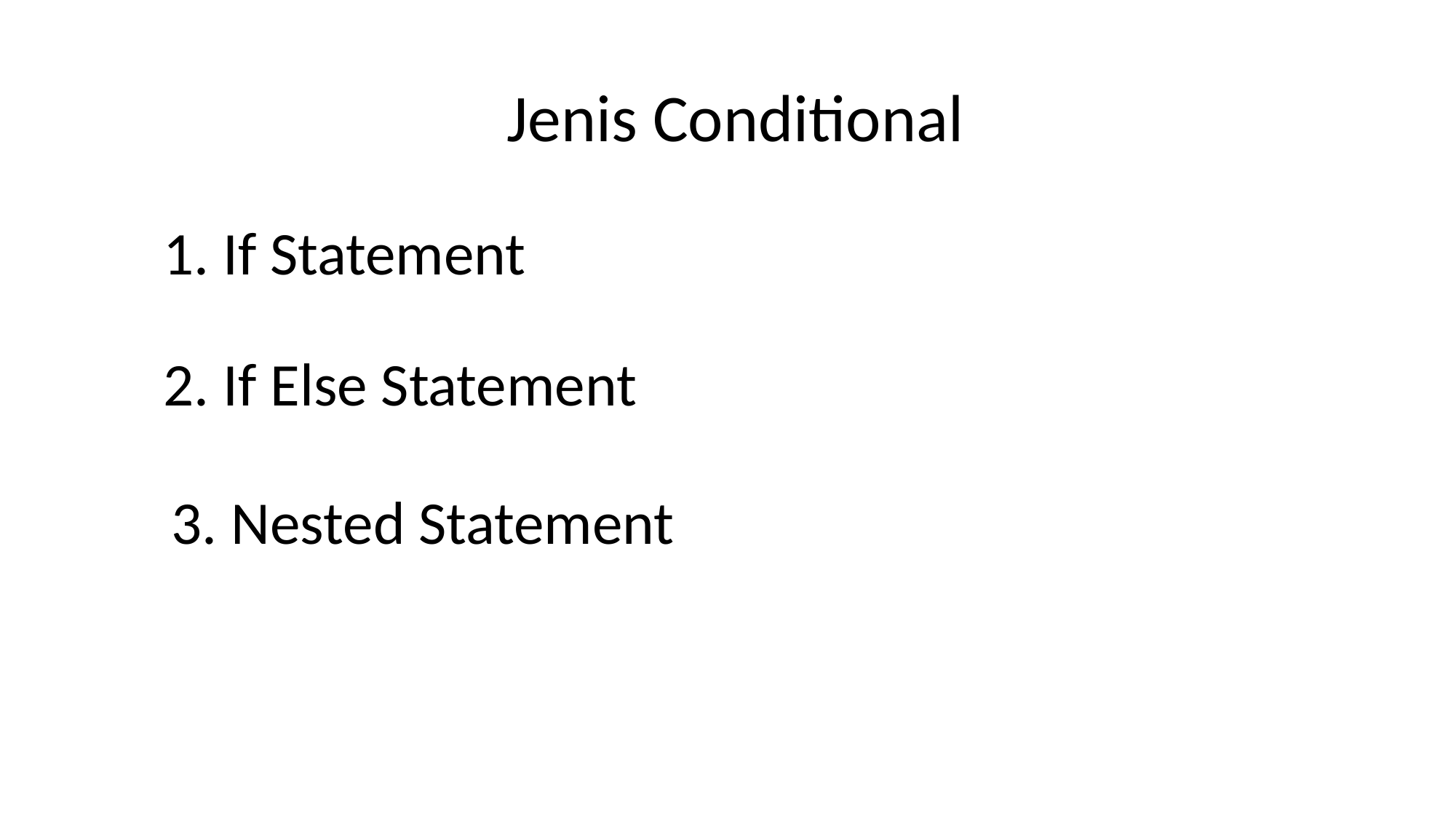

Jenis Conditional
1. If Statement
2. If Else Statement
3. Nested Statement